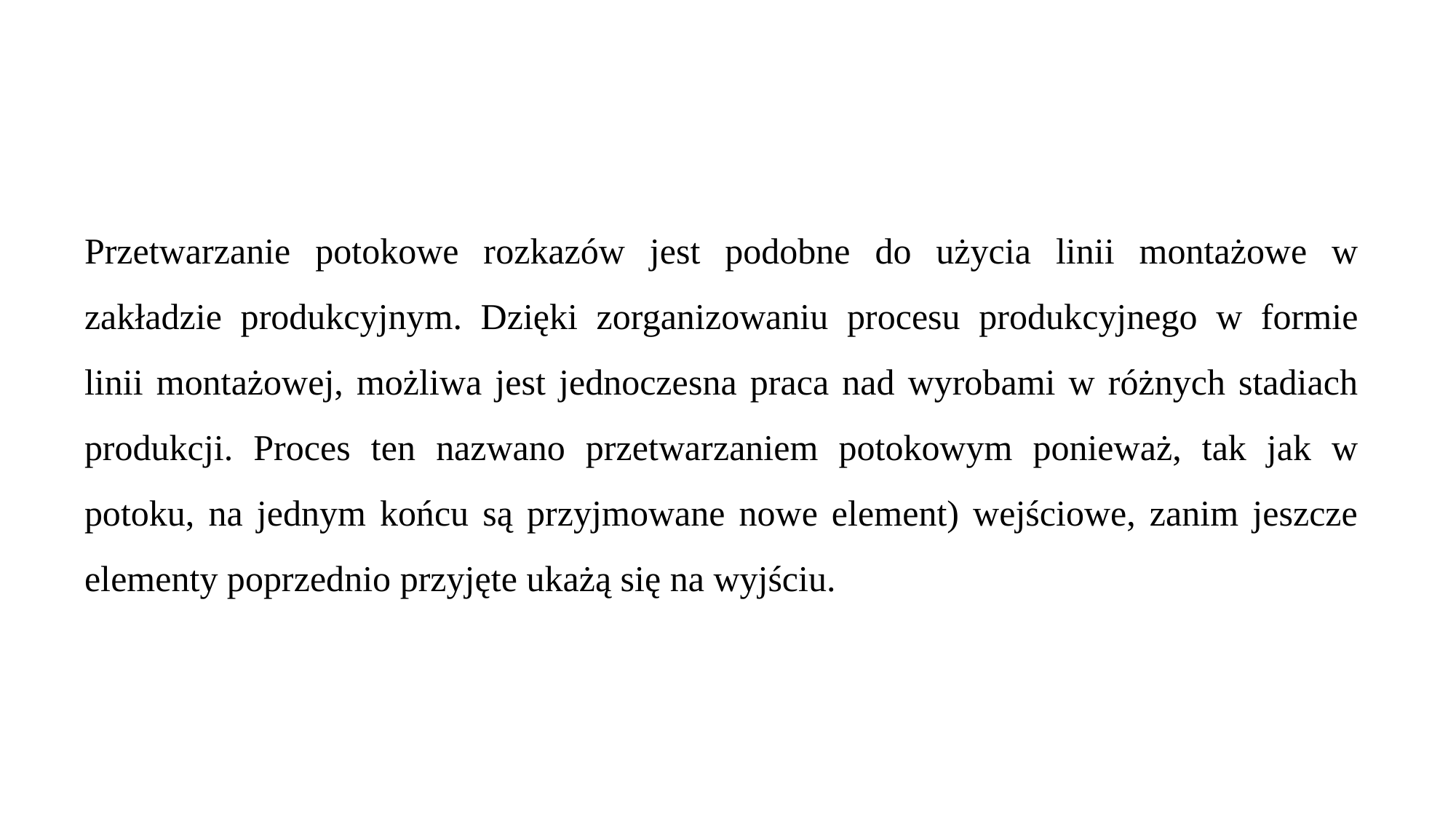

Przetwarzanie potokowe rozkazów jest podobne do użycia linii montażowe w zakładzie produkcyjnym. Dzięki zorganizowaniu procesu produkcyjnego w formie linii montażowej, możliwa jest jednoczesna praca nad wyrobami w różnych stadiach produkcji. Proces ten nazwano przetwarzaniem potokowym ponieważ, tak jak w potoku, na jednym końcu są przyjmowane nowe element) wejściowe, zanim jeszcze elementy poprzednio przyjęte ukażą się na wyjściu.